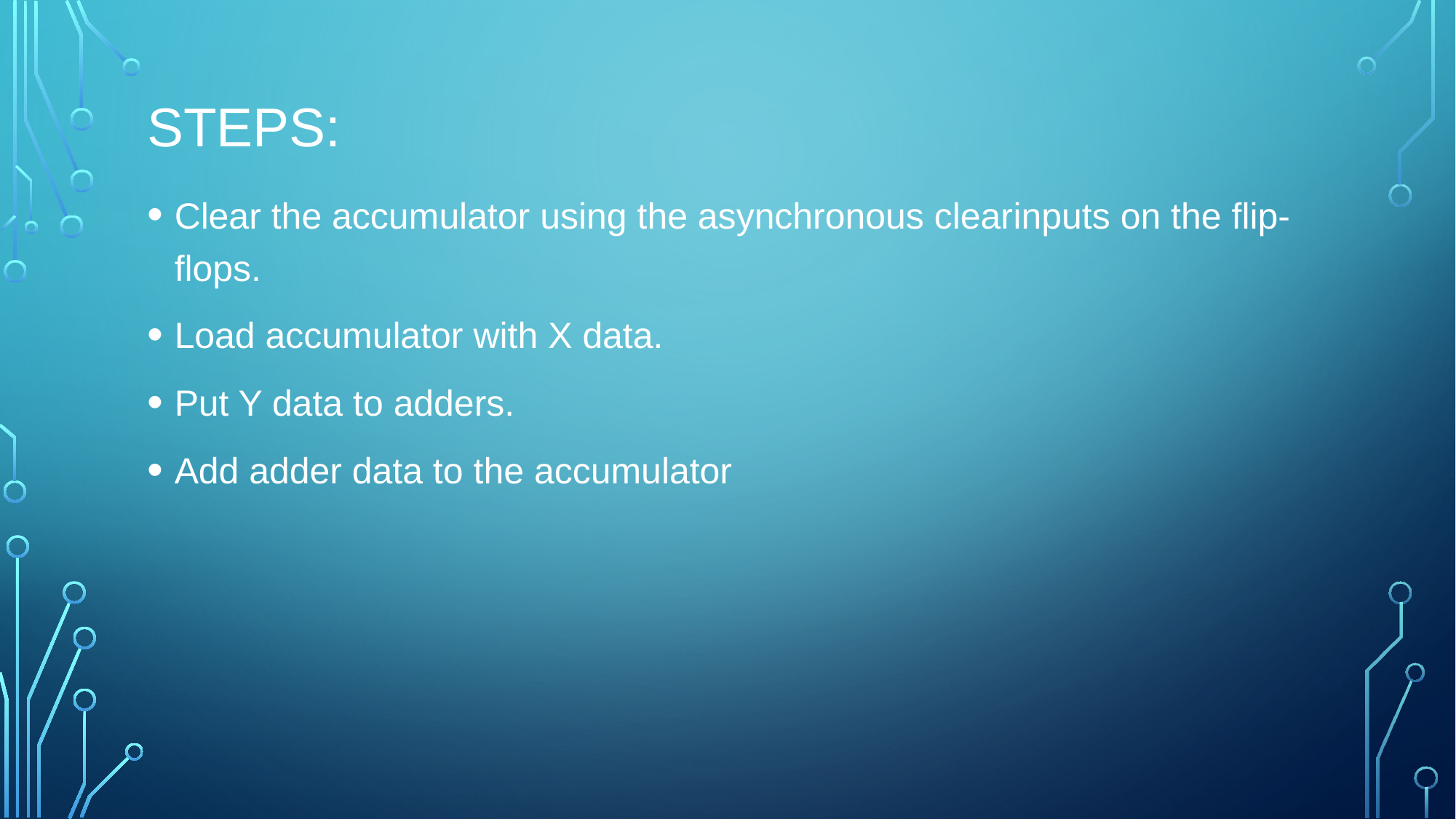

# Steps:
Clear the accumulator using the asynchronous clearinputs on the flip-flops.
Load accumulator with X data.
Put Y data to adders.
Add adder data to the accumulator